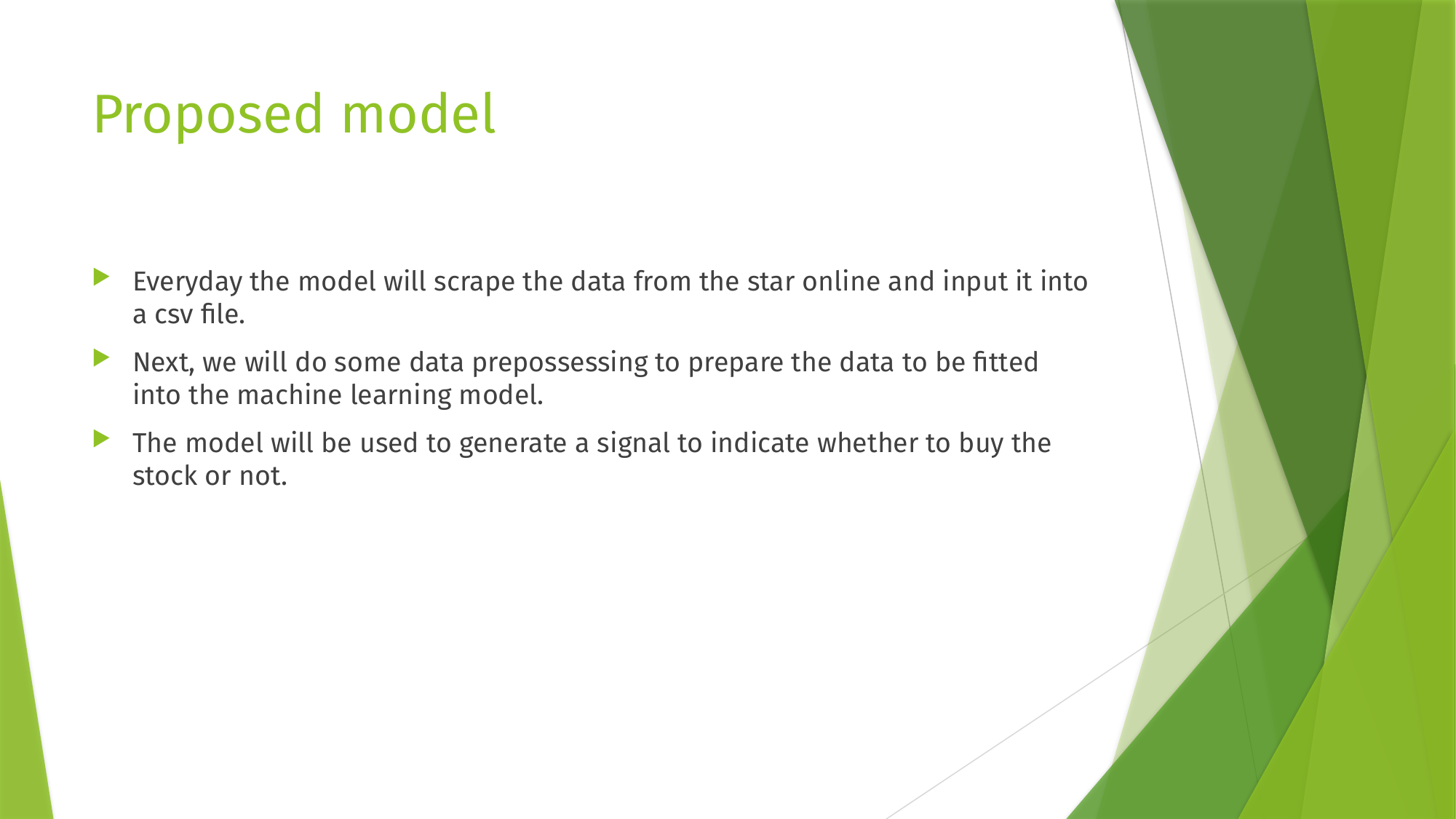

# Proposed model
Everyday the model will scrape the data from the star online and input it into a csv file.
Next, we will do some data prepossessing to prepare the data to be fitted into the machine learning model.
The model will be used to generate a signal to indicate whether to buy the stock or not.